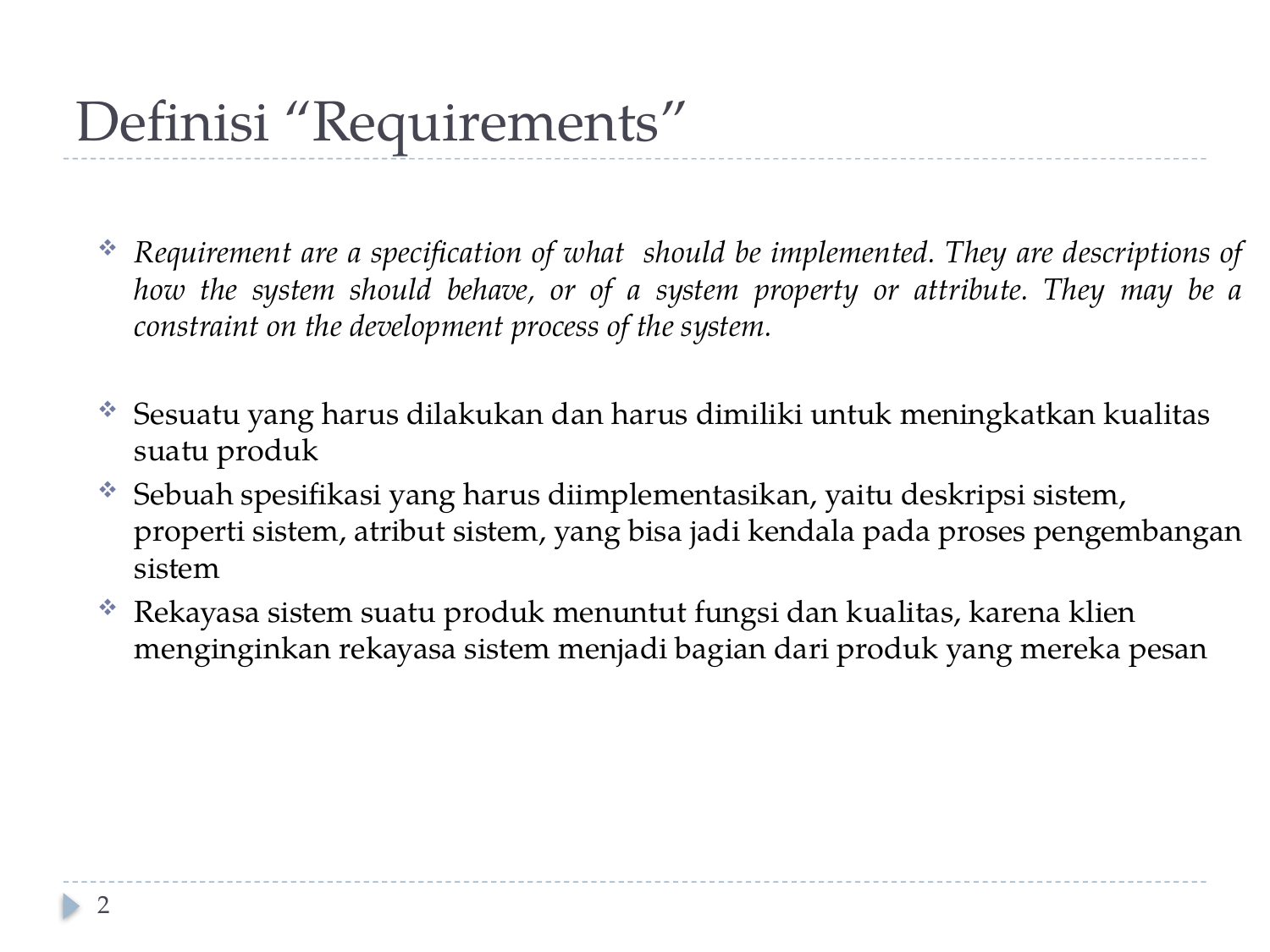

# Definisi “Requirements”
Requirement are a specification of what  should be implemented. They are descriptions of how the system should behave, or of a system property or attribute. They may be a constraint on the development process of the system.

Sesuatu yang harus dilakukan dan harus dimiliki untuk meningkatkan kualitas suatu produk
Sebuah spesifikasi yang harus diimplementasikan, yaitu deskripsi sistem, properti sistem, atribut sistem, yang bisa jadi kendala pada proses pengembangan sistem
Rekayasa sistem suatu produk menuntut fungsi dan kualitas, karena klien menginginkan rekayasa sistem menjadi bagian dari produk yang mereka pesan

2